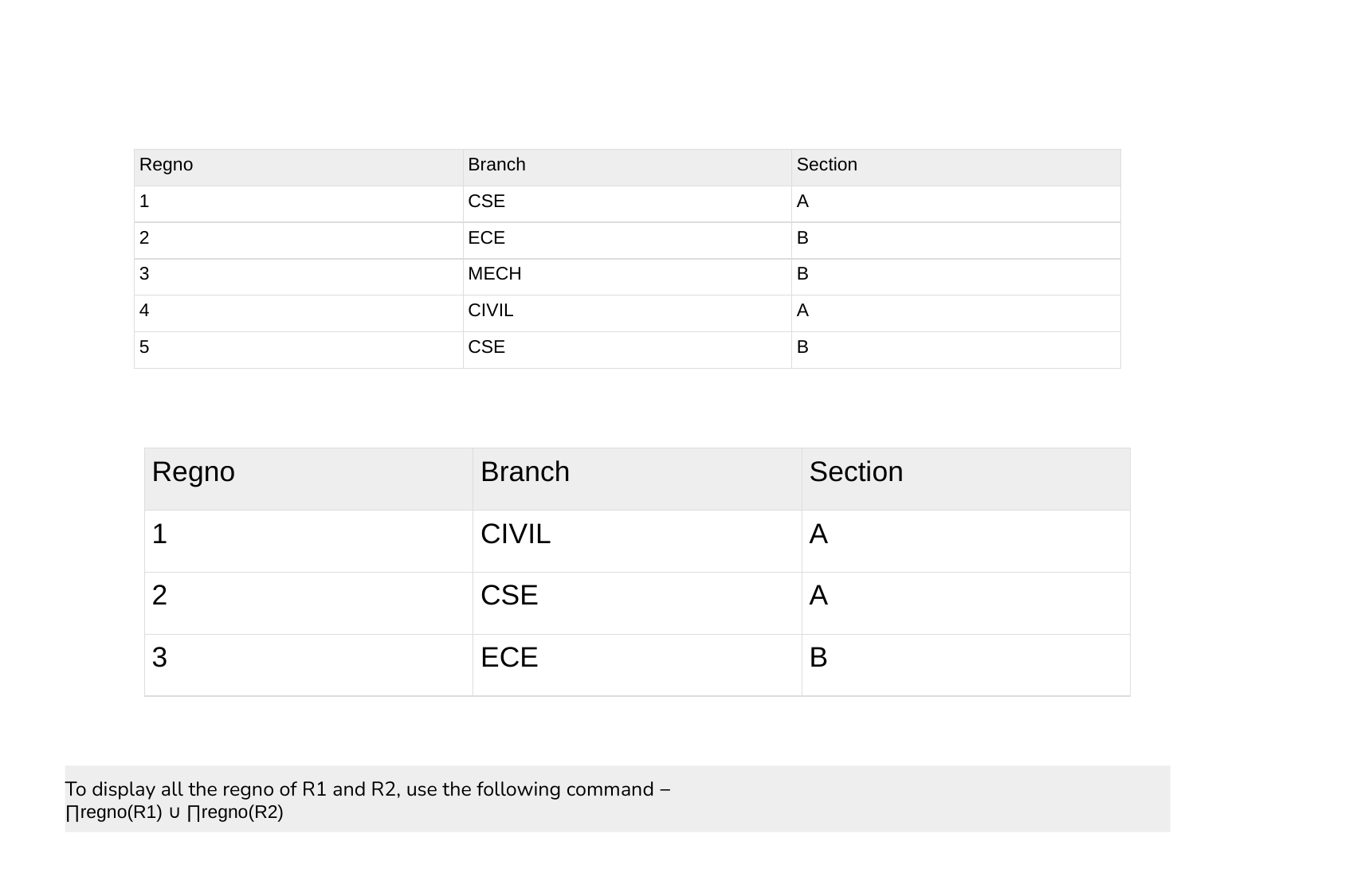

| Regno | Branch | Section |
| --- | --- | --- |
| 1 | CSE | A |
| 2 | ECE | B |
| 3 | MECH | B |
| 4 | CIVIL | A |
| 5 | CSE | B |
| Regno | Branch | Section |
| --- | --- | --- |
| 1 | CIVIL | A |
| 2 | CSE | A |
| 3 | ECE | B |
To display all the regno of R1 and R2, use the following command −
∏regno(R1) ∪ ∏regno(R2)